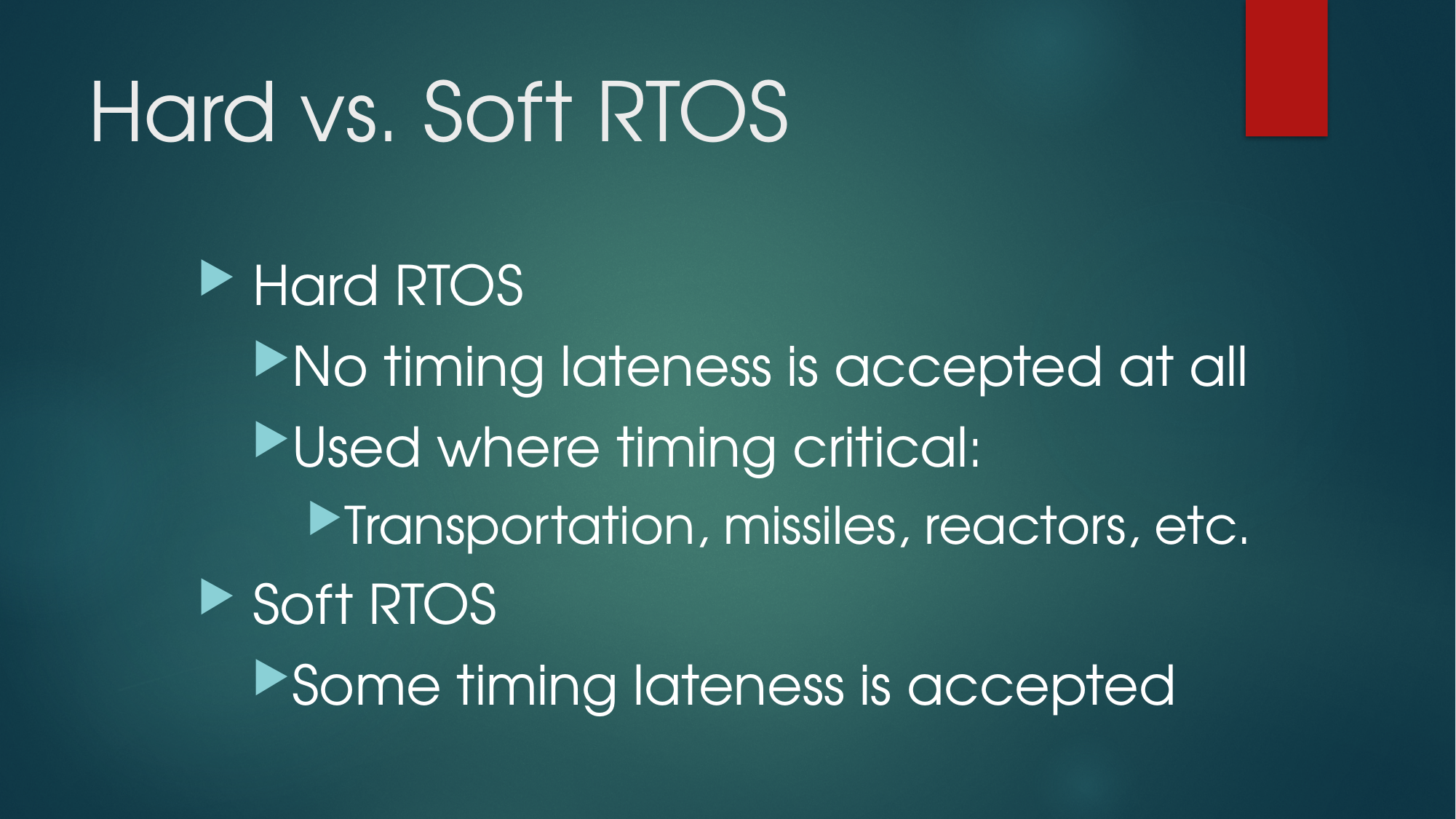

# Hard vs. Soft RTOS
 Hard RTOS
No timing lateness is accepted at all
Used where timing critical:
Transportation, missiles, reactors, etc.
 Soft RTOS
Some timing lateness is accepted